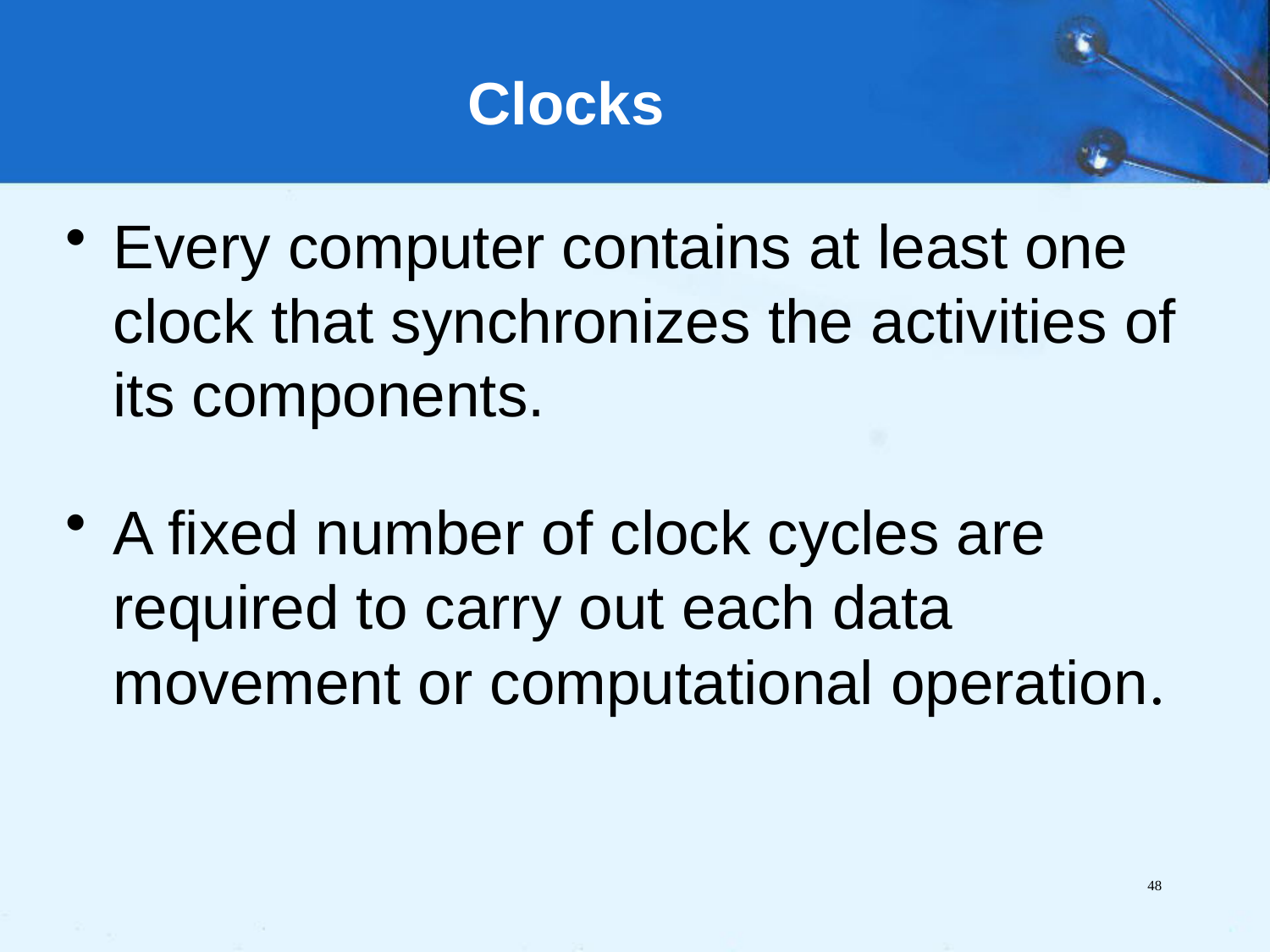

# Clocks
Every computer contains at least one clock that synchronizes the activities of its components.
A fixed number of clock cycles are required to carry out each data movement or computational operation.
48